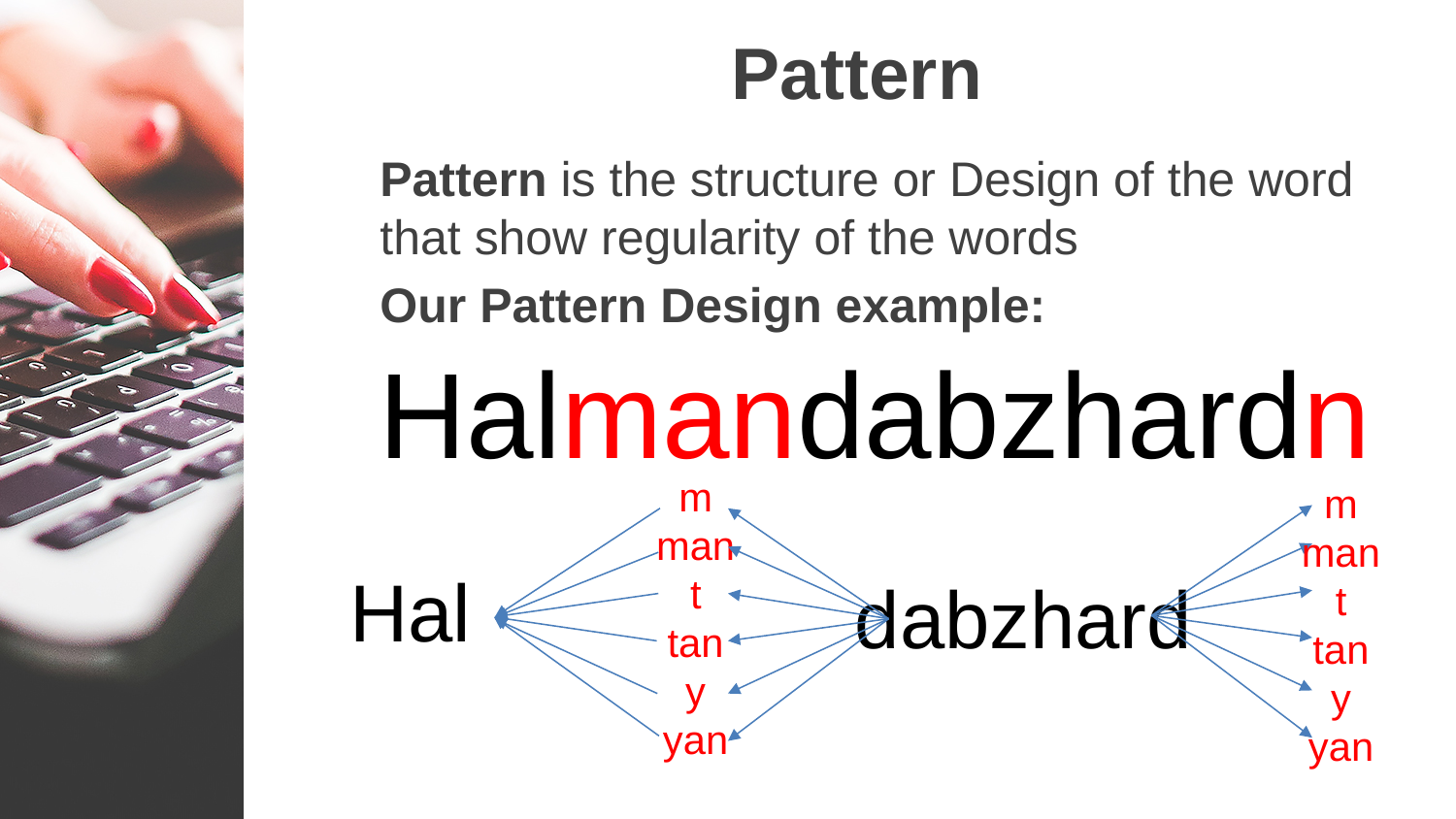

# Pattern
Pattern is the structure or Design of the word that show regularity of the words
Our Pattern Design example:

Halmandabzhardn
m
man
t
tan
y
yan
m
man
t
tan
y
yan
Hal
dabzhard